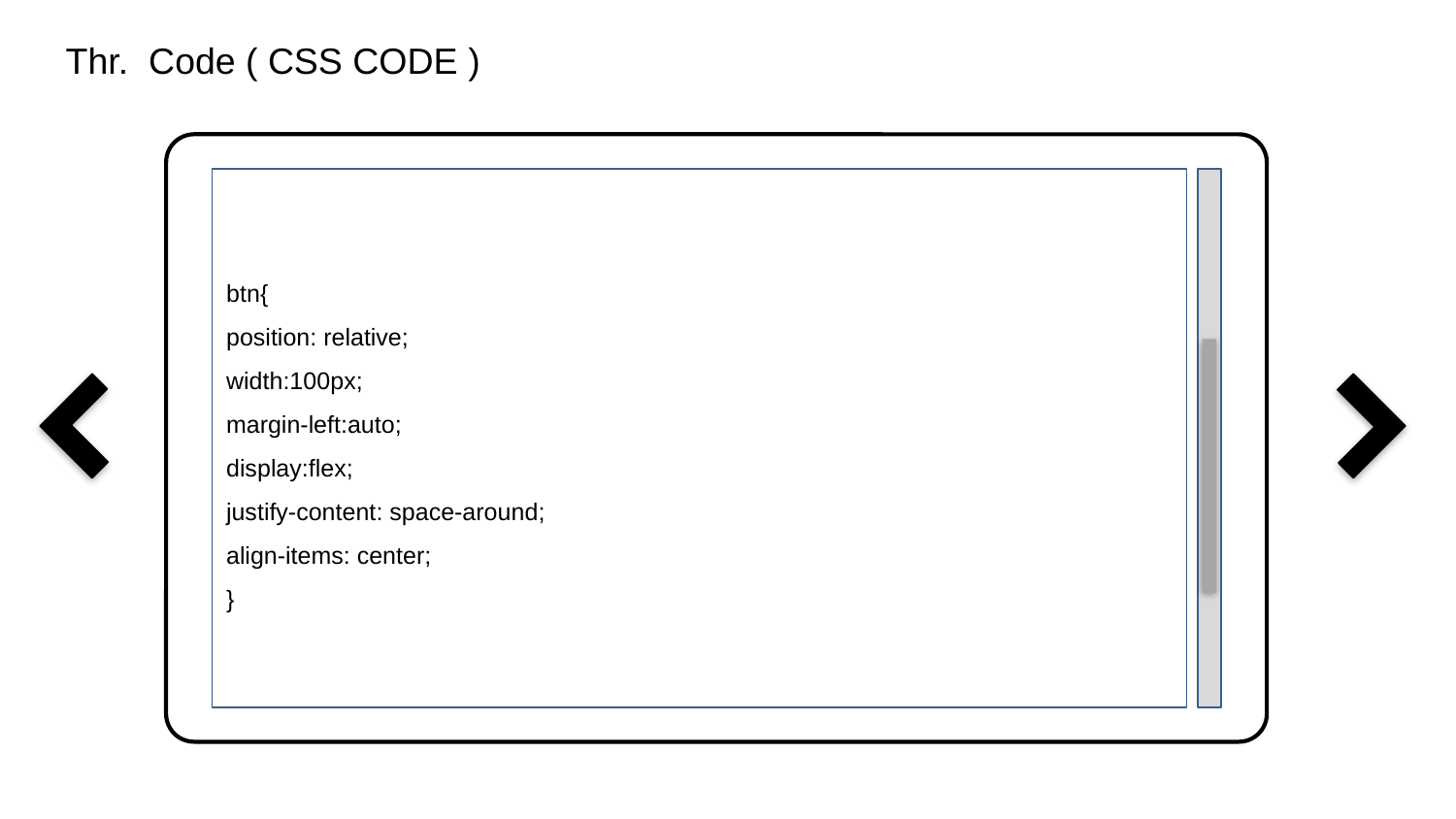

Thr.  Code ( CSS CODE )

btn{
position: relative;
width:100px;
margin-left:auto;
display:flex;
justify-content: space-around;
align-items: center;
}